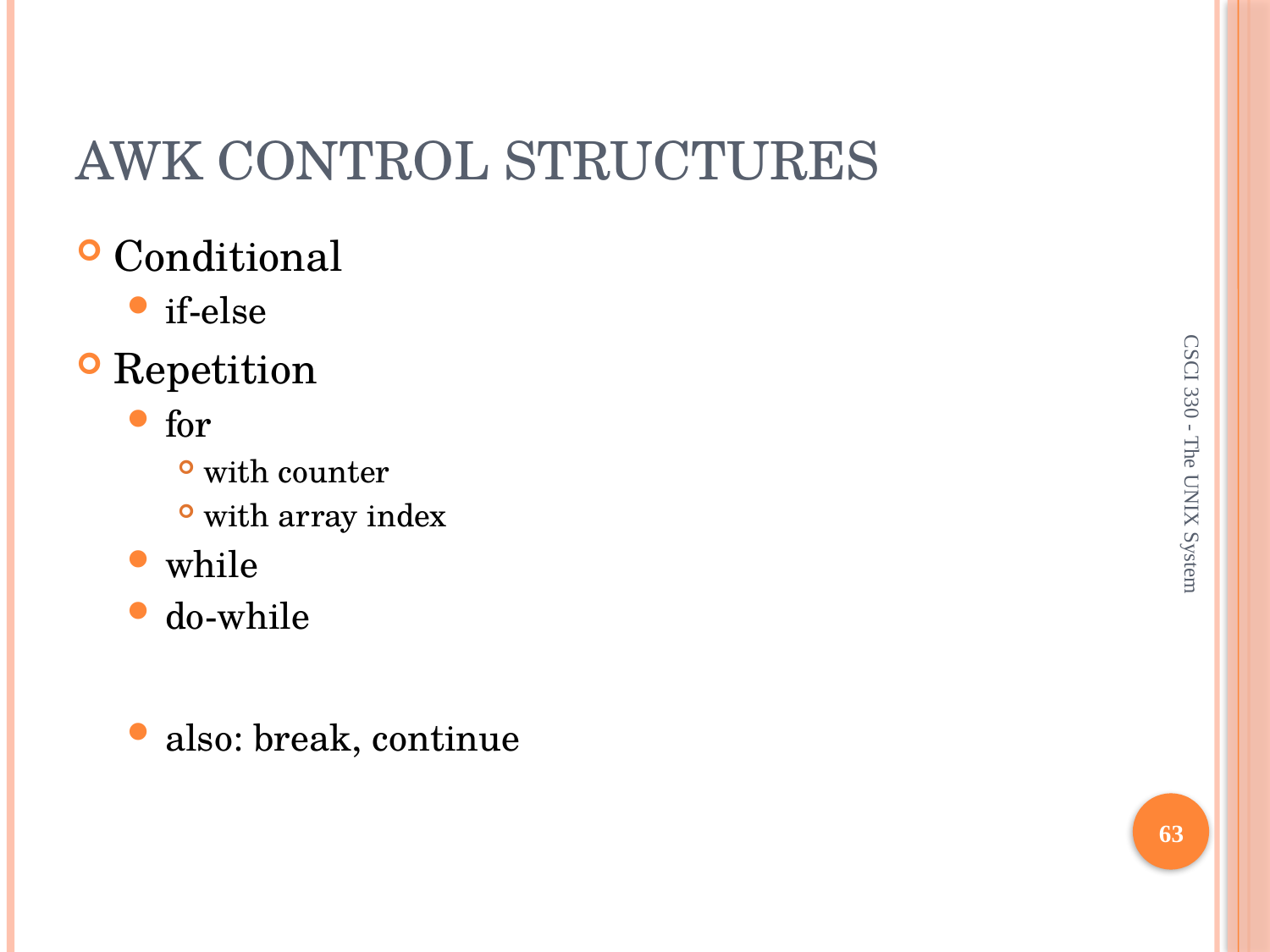

# Awk control structures
Conditional
if-else
Repetition
for
with counter
with array index
while
do-while

also: break, continue
CSCI 330 - The UNIX System
63